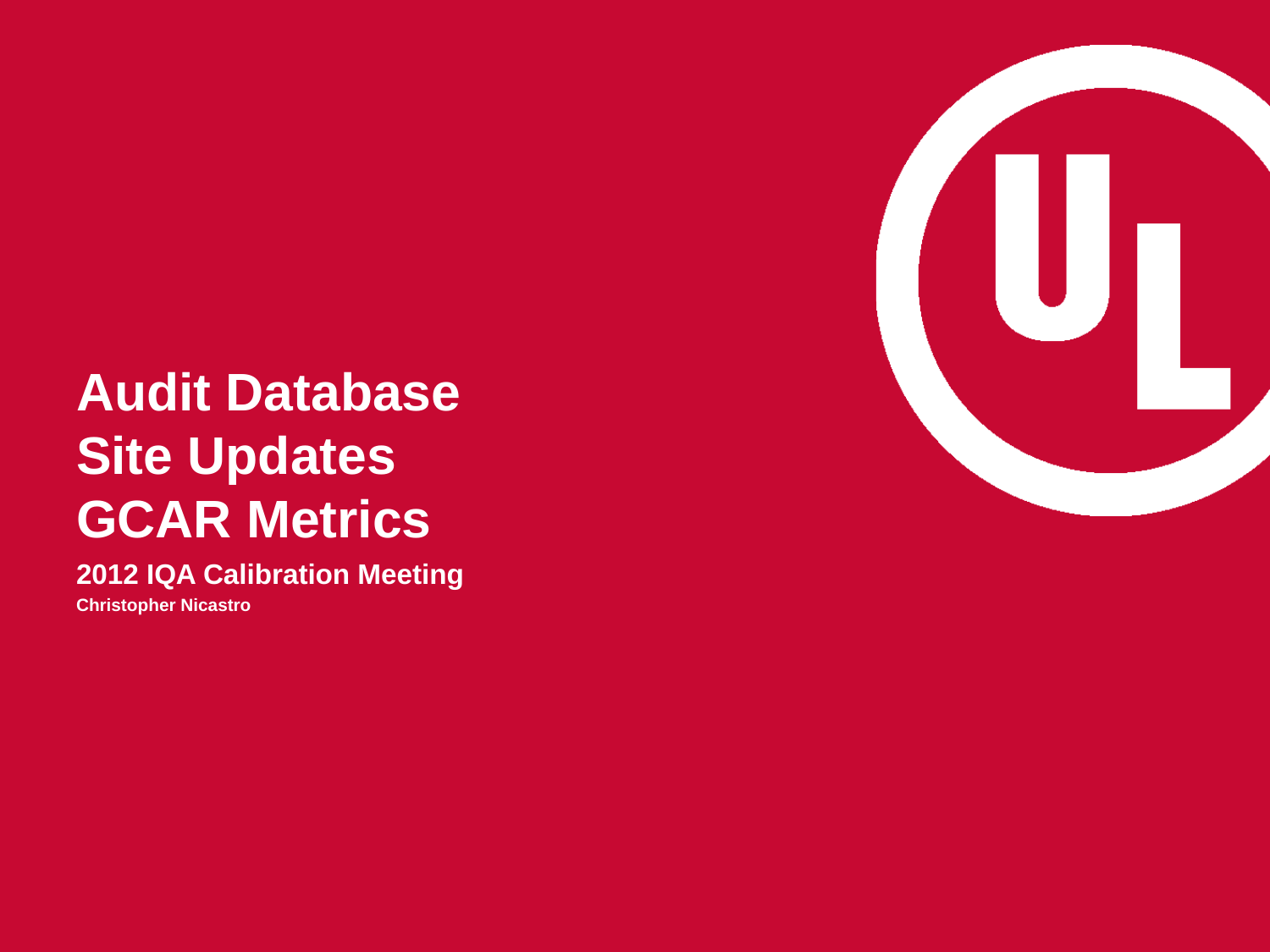

# Audit Database Site Updates GCAR Metrics
2012 IQA Calibration Meeting
Christopher Nicastro